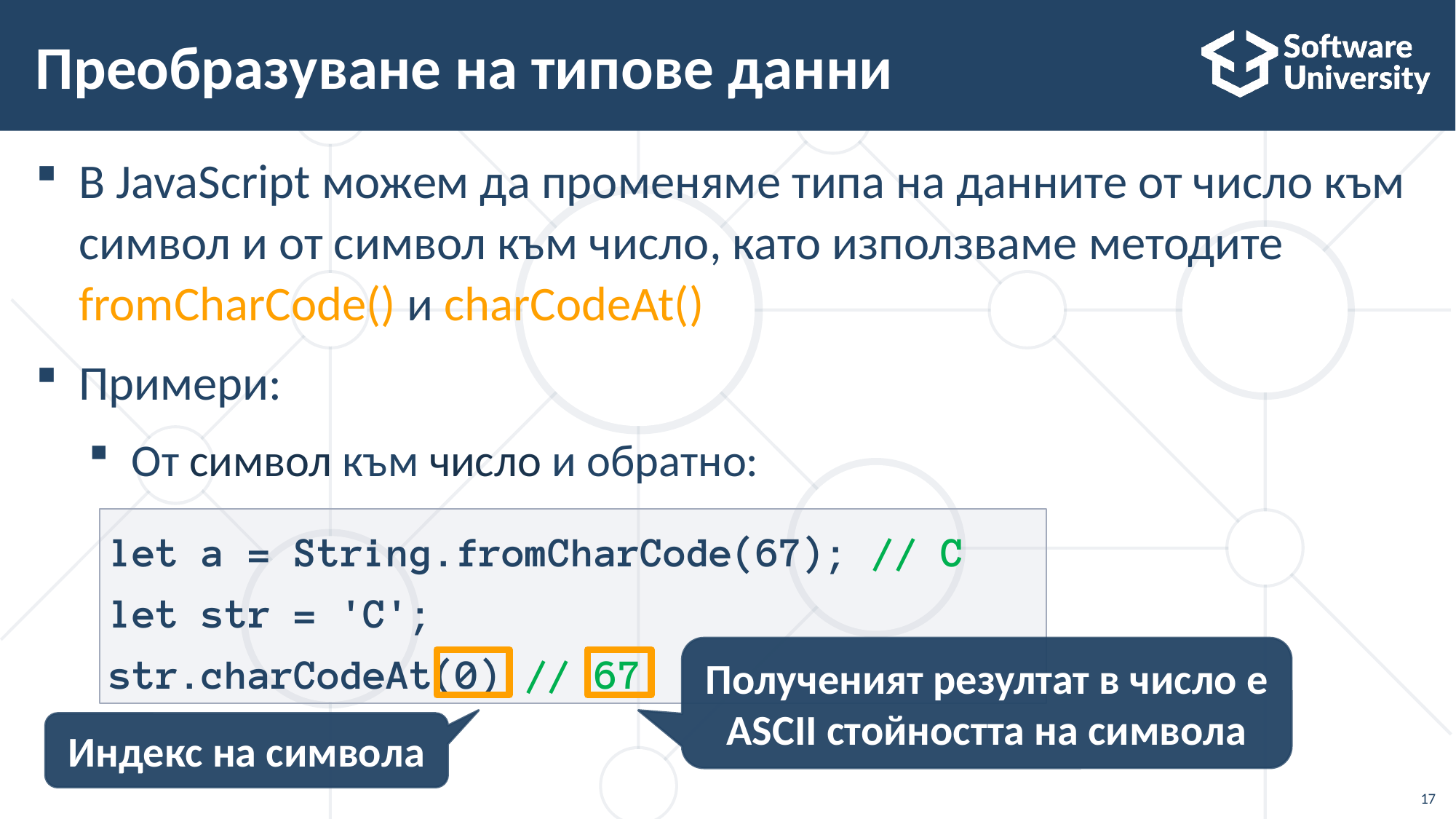

# Преобразуване на типове данни
В JavaScript можем да променяме типа на данните от число към символ и от символ към число, като използваме методите
fromCharCode() и charCodeAt()
Примери:
От символ към число и обратно:

let a = String.fromCharCode(67); // C
let str = 'C';
str.charCodeAt(0) // 67
Полученият резултат в число е ASCII стойността на символа

Индекс на символа
17